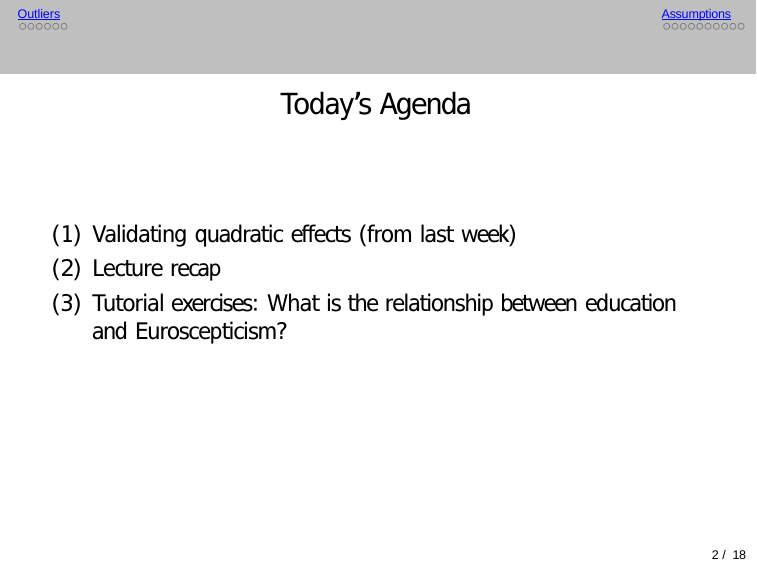

Outliers
Assumptions

Today’s Agenda
Validating quadratic effects (from last week)
Lecture recap
Tutorial exercises: What is the relationship between education  and Euroscepticism?
2 / 18